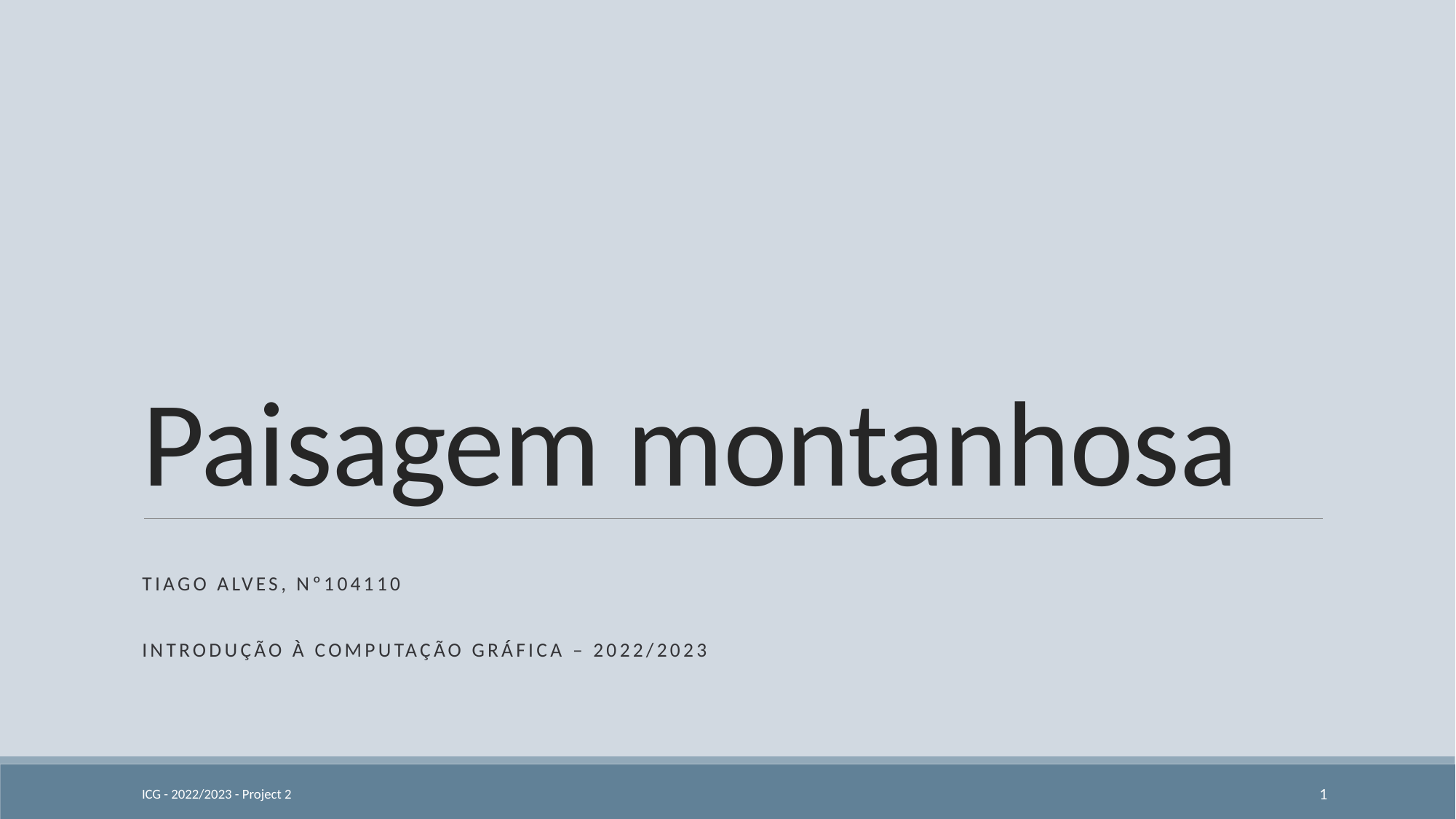

# Paisagem montanhosa

Tiago alves, nº104110

Introdução à computação gráfica – 2022/2023
ICG - 2022/2023 - Project 2
1